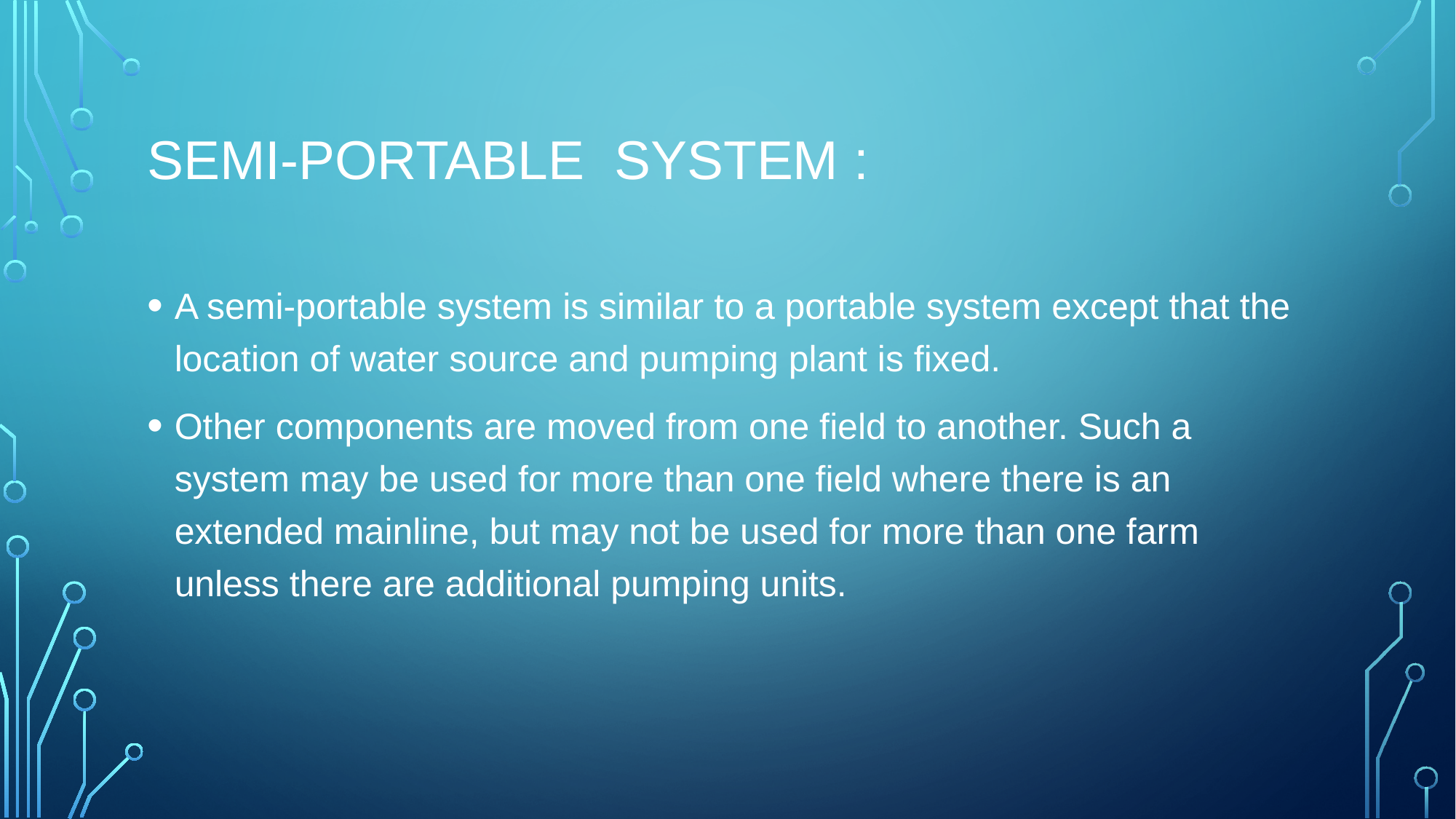

# Semi-portable  system :
A semi-portable system is similar to a portable system except that the location of water source and pumping plant is fixed.
Other components are moved from one field to another. Such a system may be used for more than one field where there is an extended mainline, but may not be used for more than one farm unless there are additional pumping units.